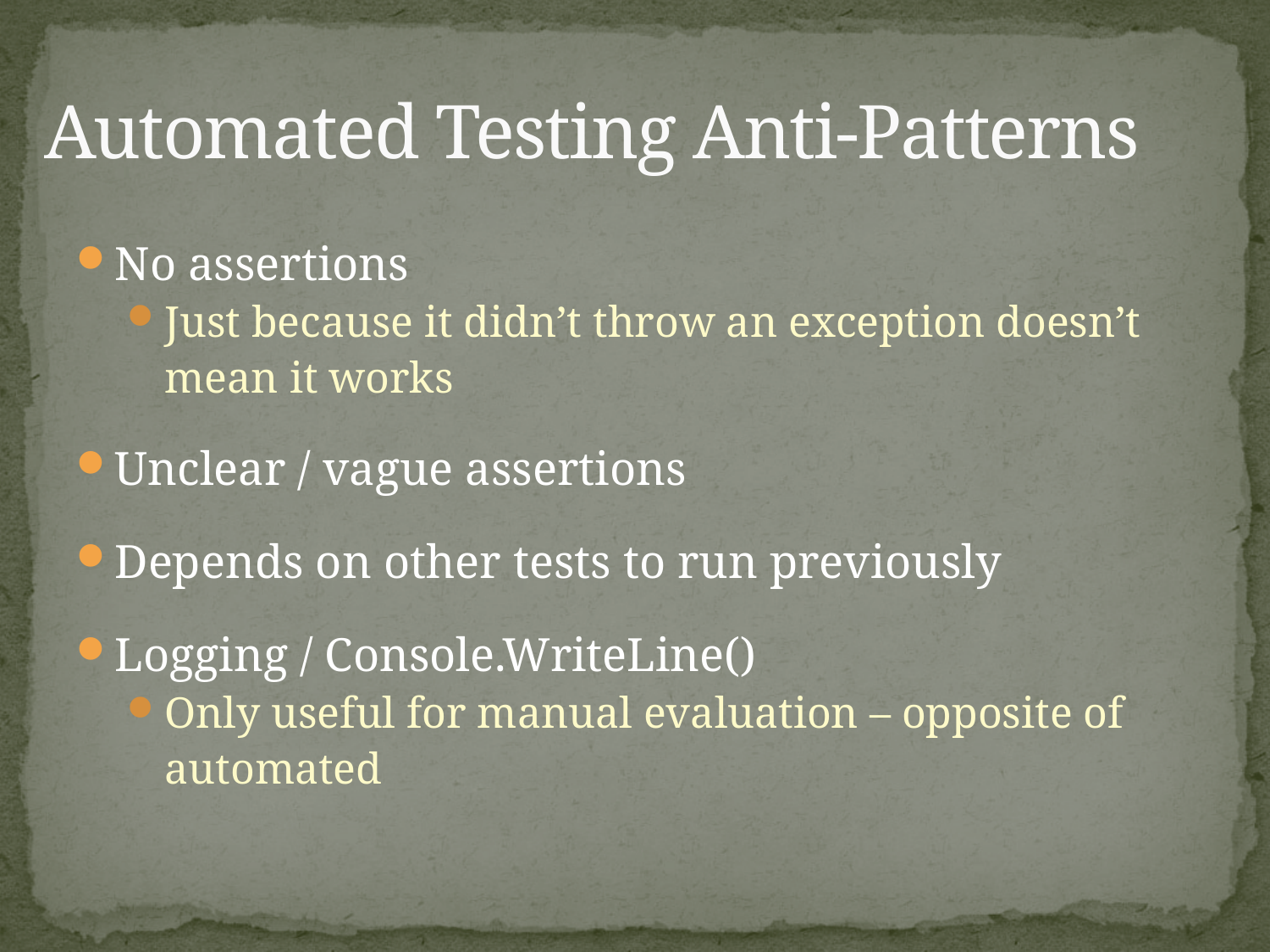

# Automated Testing Anti-Patterns
No assertions
Just because it didn’t throw an exception doesn’t mean it works
Unclear / vague assertions
Depends on other tests to run previously
Logging / Console.WriteLine()
Only useful for manual evaluation – opposite of automated